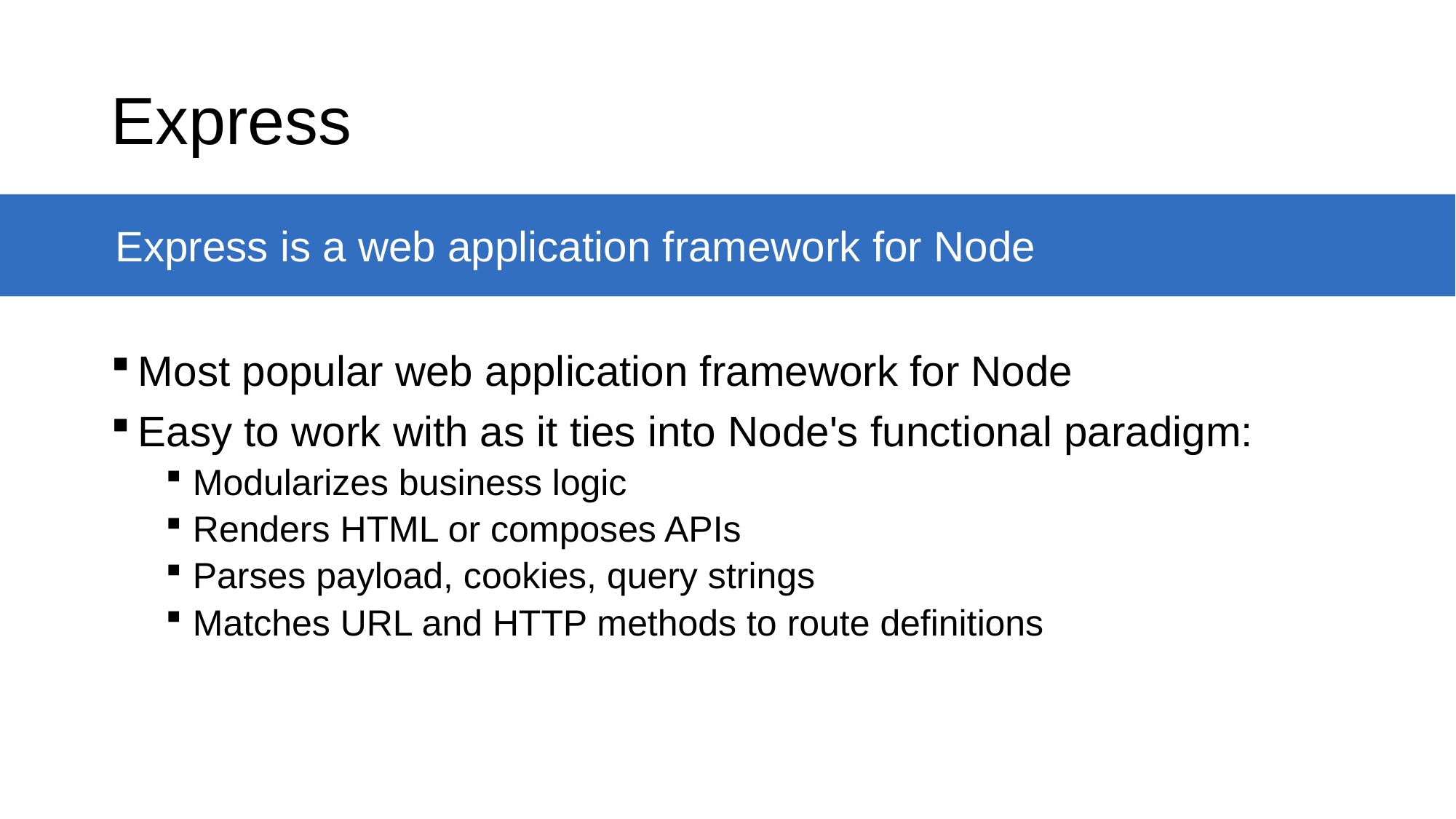

# Express

Express is a web application framework for Node
Most popular web application framework for Node
Easy to work with as it ties into Node's functional paradigm:
Modularizes business logic
Renders HTML or composes APIs
Parses payload, cookies, query strings
Matches URL and HTTP methods to route definitions